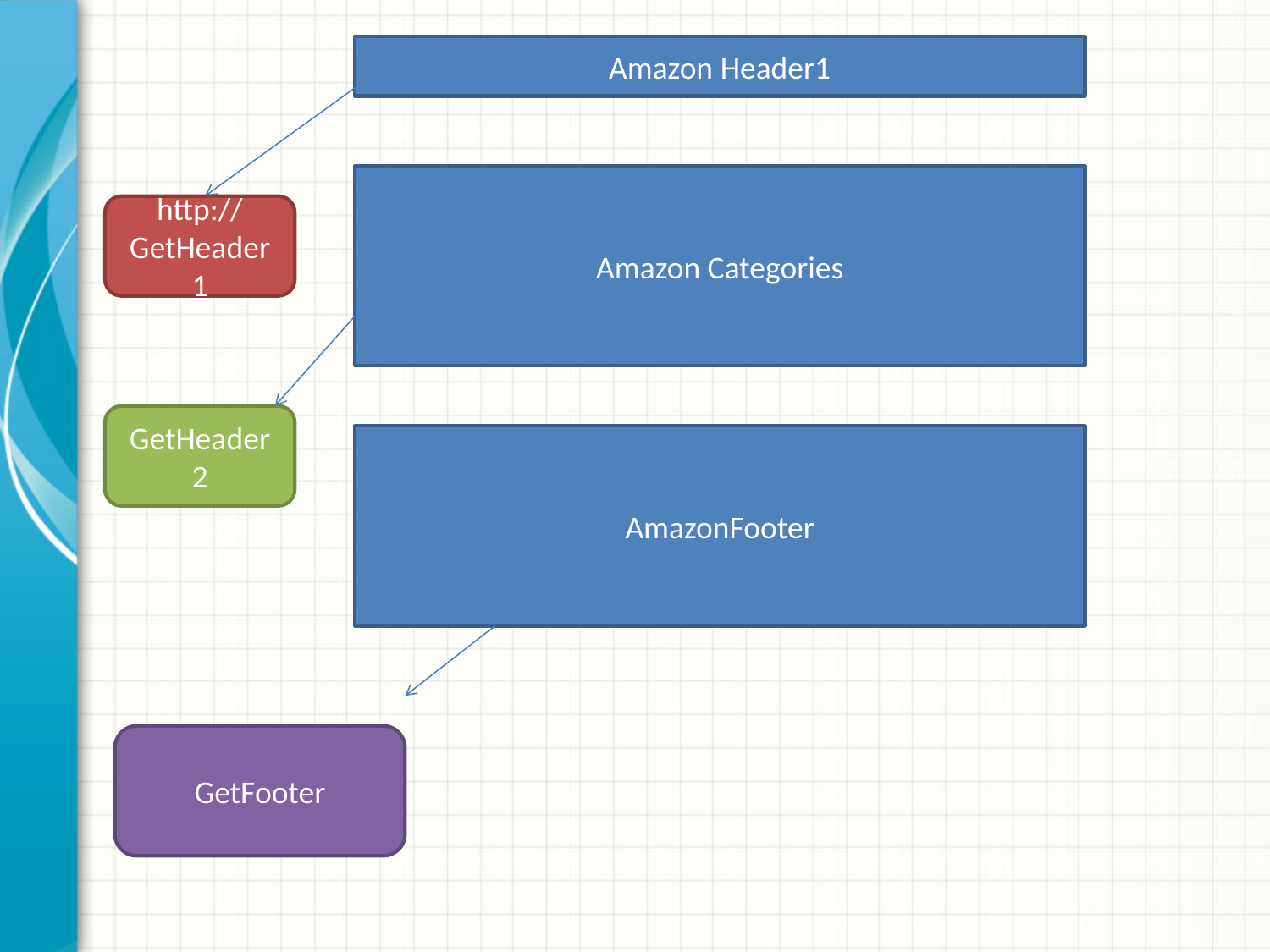

Amazon Header1
Amazon Categories
http://GetHeader1
GetHeader2
AmazonFooter
GetFooter